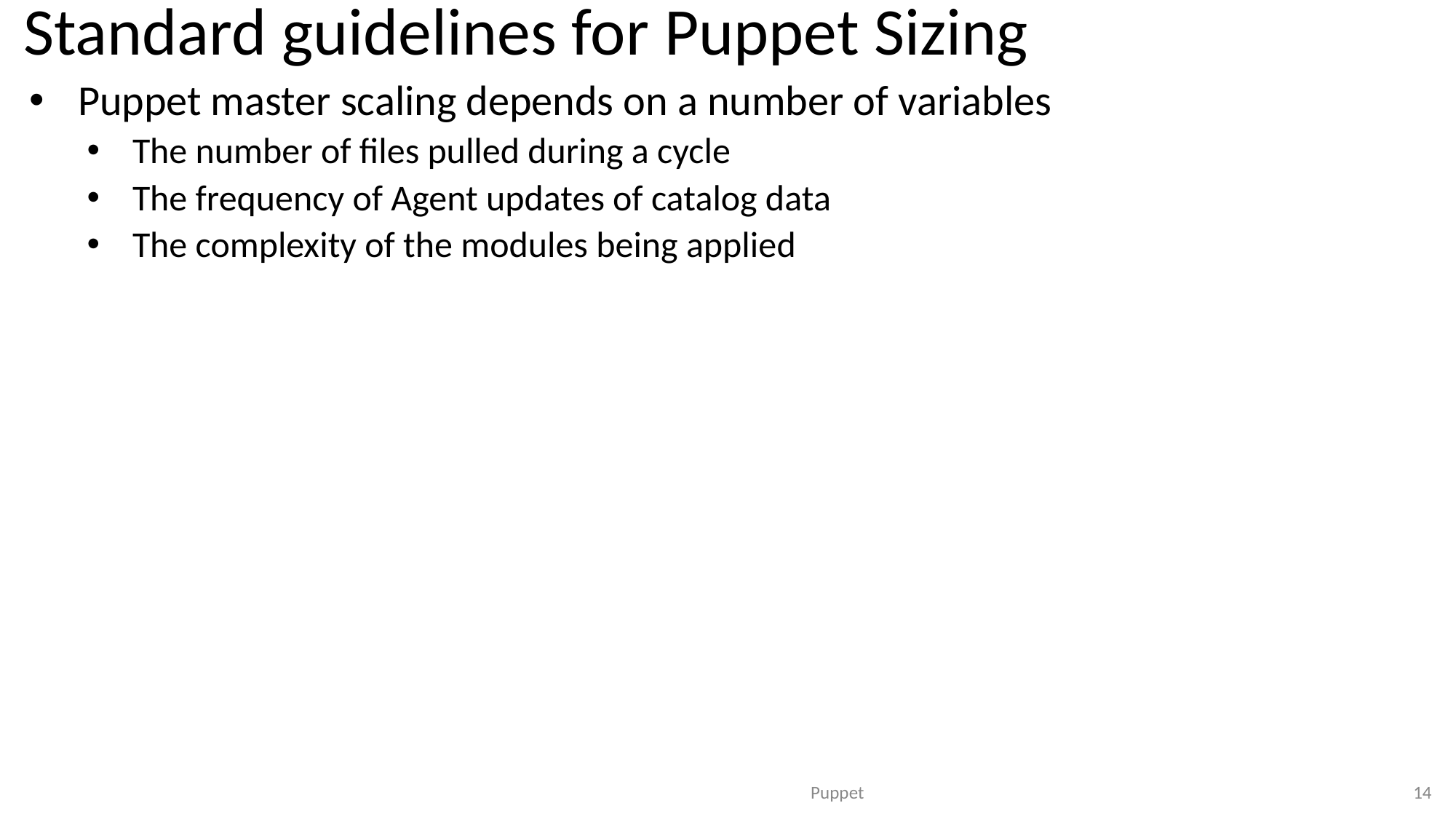

# Standard guidelines for Puppet Sizing
Puppet master scaling depends on a number of variables
The number of files pulled during a cycle
The frequency of Agent updates of catalog data
The complexity of the modules being applied
Puppet
14